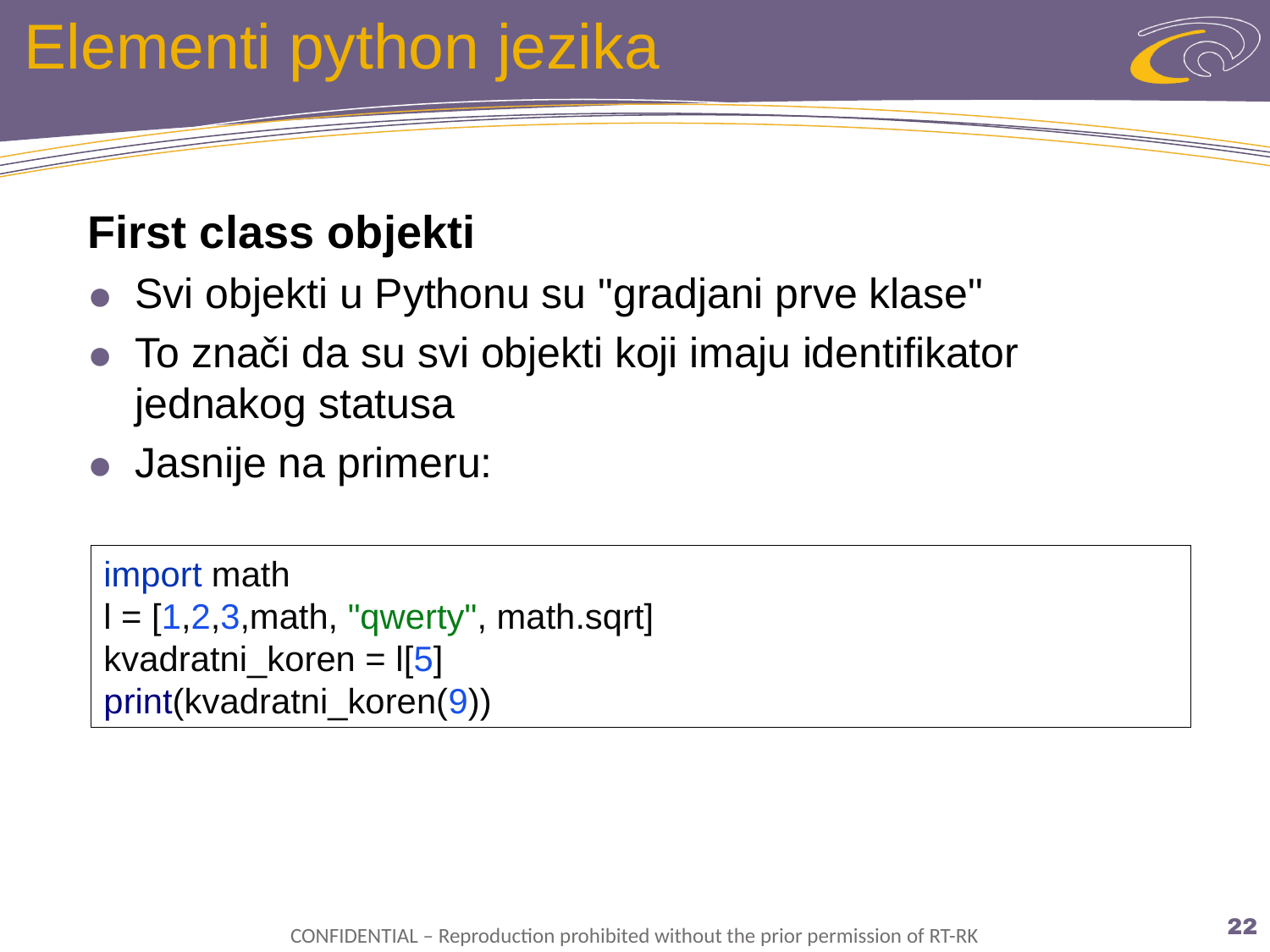

# Elementi python jezika
First class objekti
Svi objekti u Pythonu su "gradjani prve klase"
To znači da su svi objekti koji imaju identifikator jednakog statusa
Jasnije na primeru:

import math
l = [1,2,3,math, "qwerty", math.sqrt]
kvadratni_koren = l[5]
print(kvadratni_koren(9))